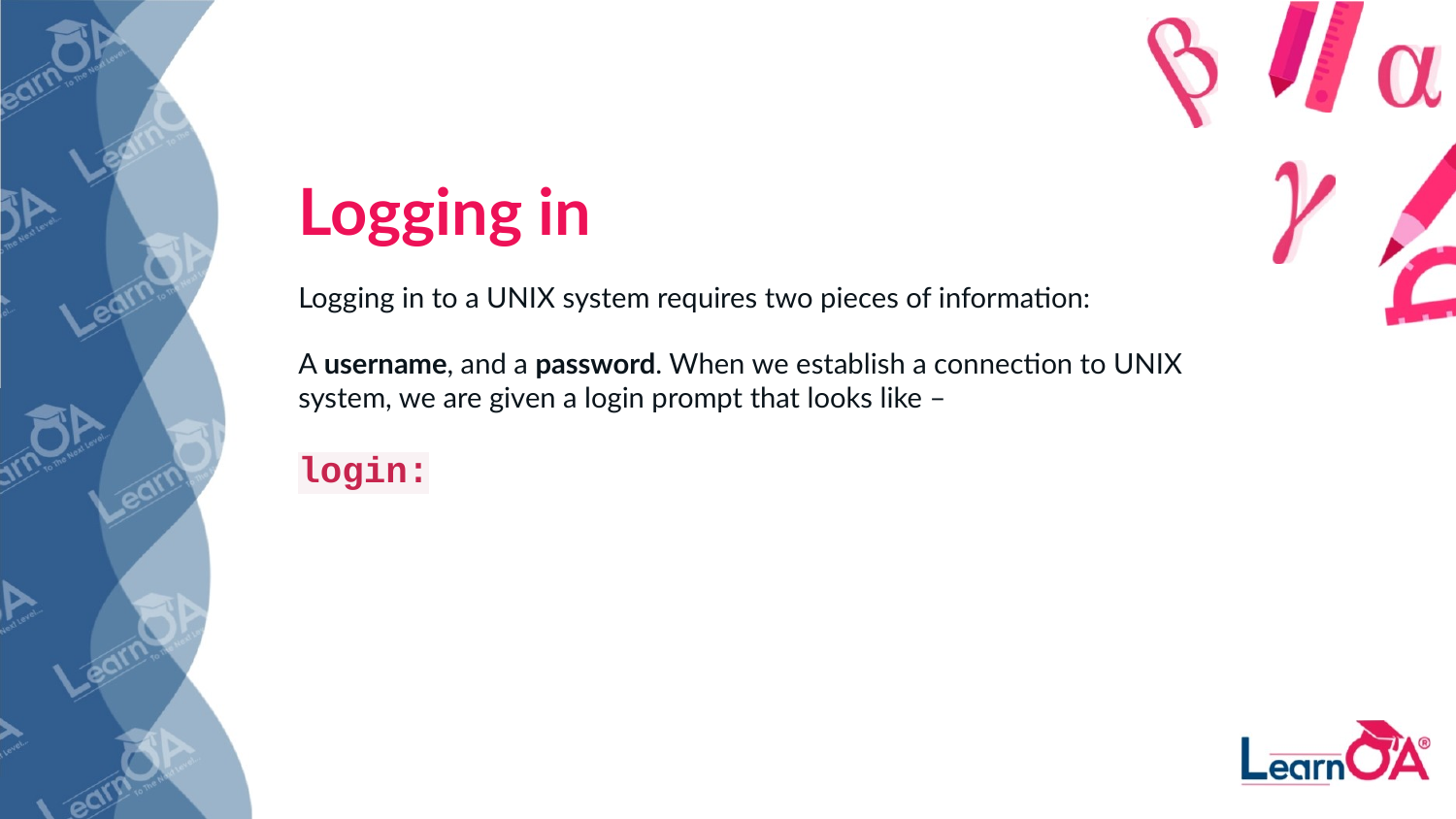

# Logging in
Logging in to a UNIX system requires two pieces of information:
A username, and a password. When we establish a connection to UNIX system, we are given a login prompt that looks like –
login: